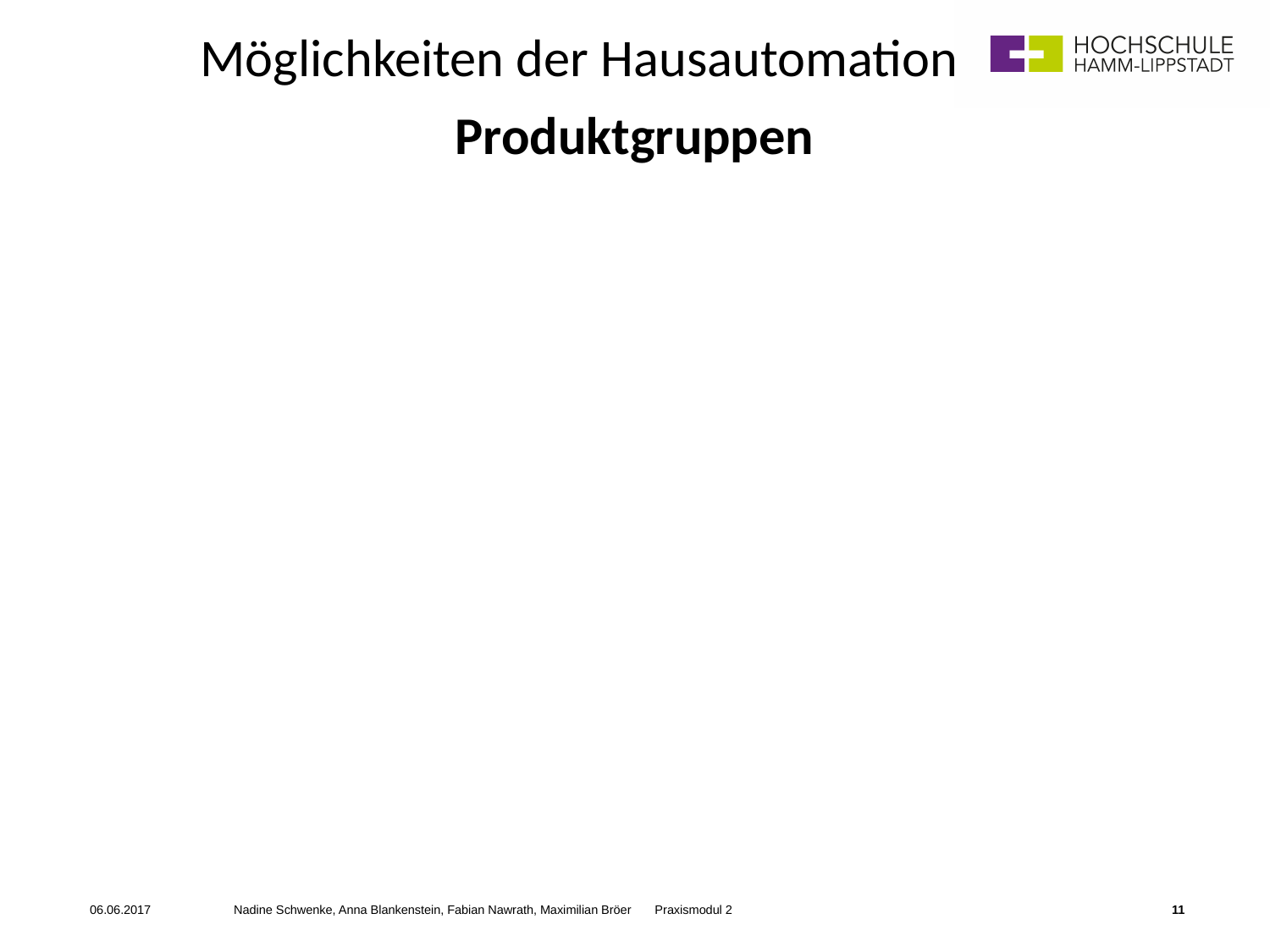

Möglichkeiten der Hausautomation
Produktgruppen
06.06.2017	     Nadine Schwenke, Anna Blankenstein, Fabian Nawrath, Maximilian Bröer       Praxismodul 2
11